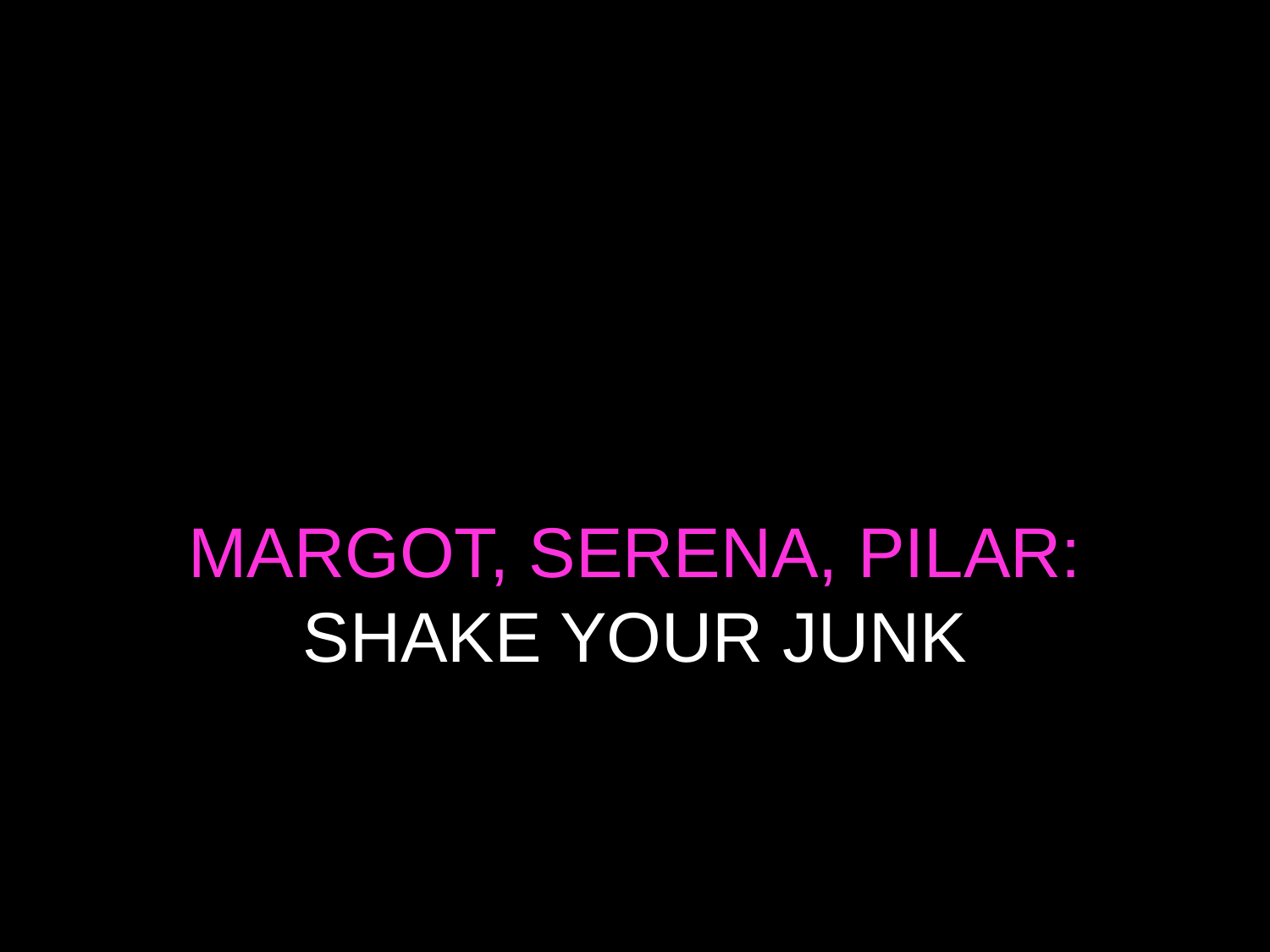

# MARGOT, SERENA, PILAR: SHAKE YOUR JUNK